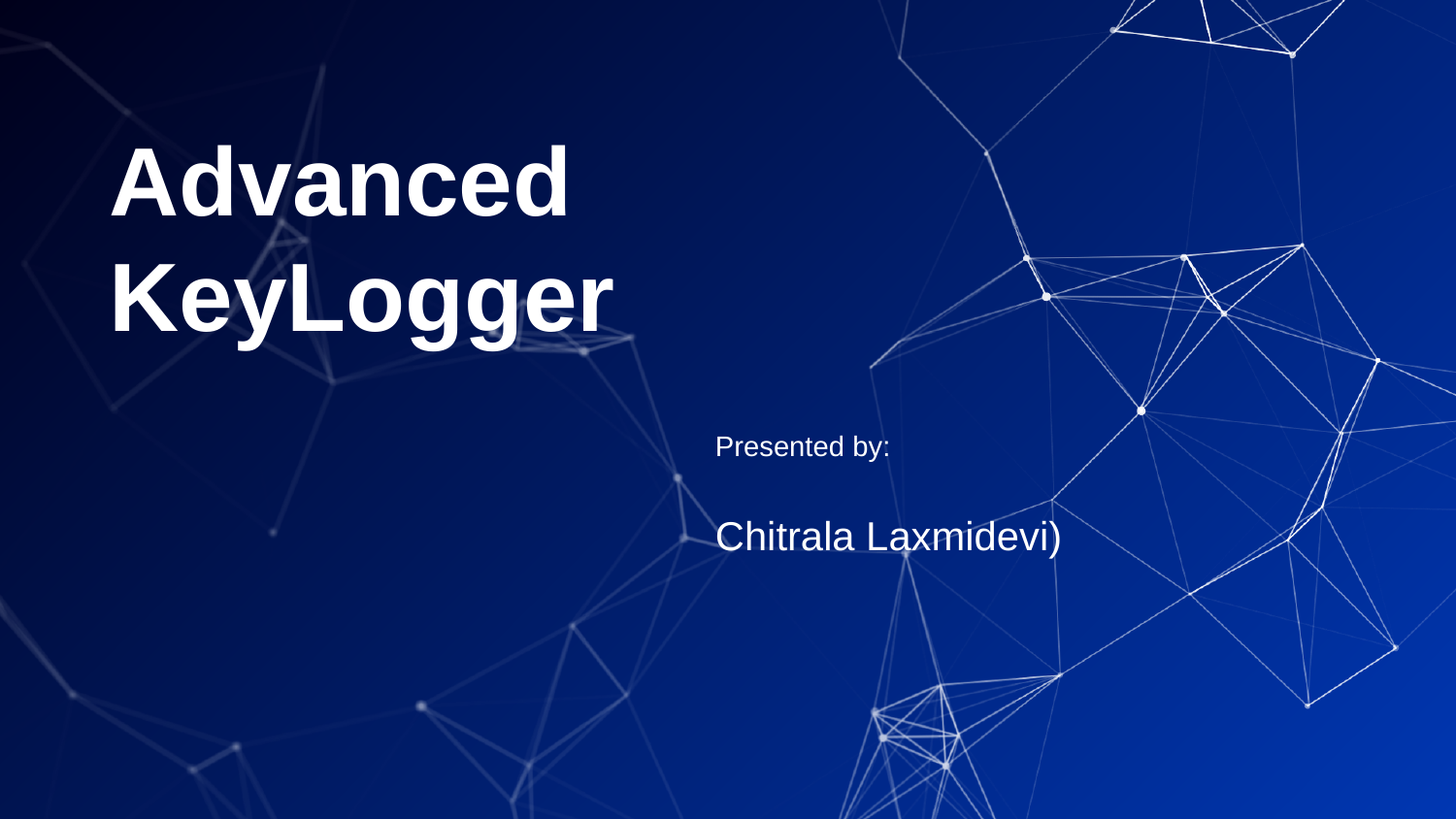

# Advanced KeyLogger
Presented by:

Chitrala Laxmidevi)